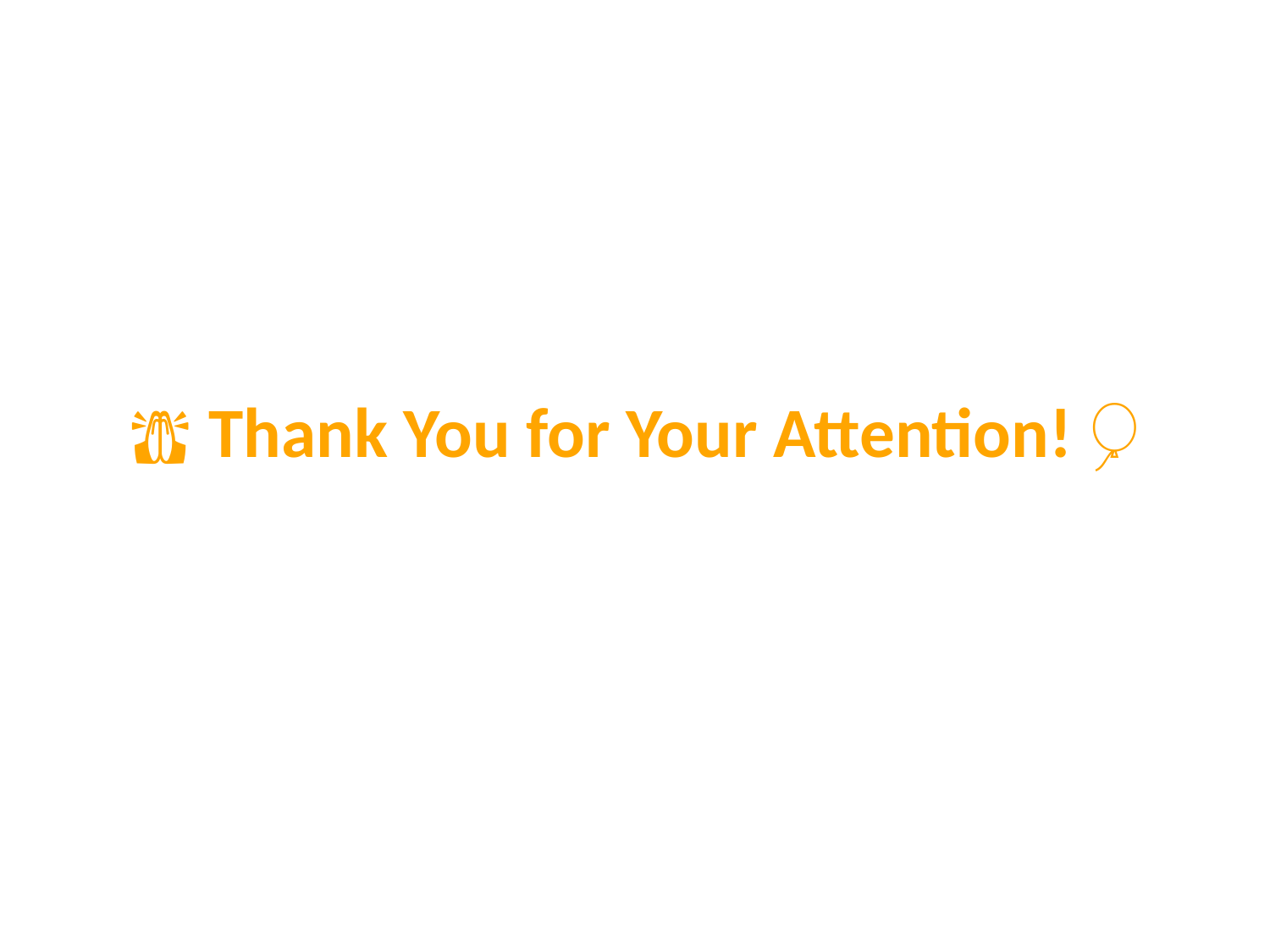

#
🙏 Thank You for Your Attention! 🎈